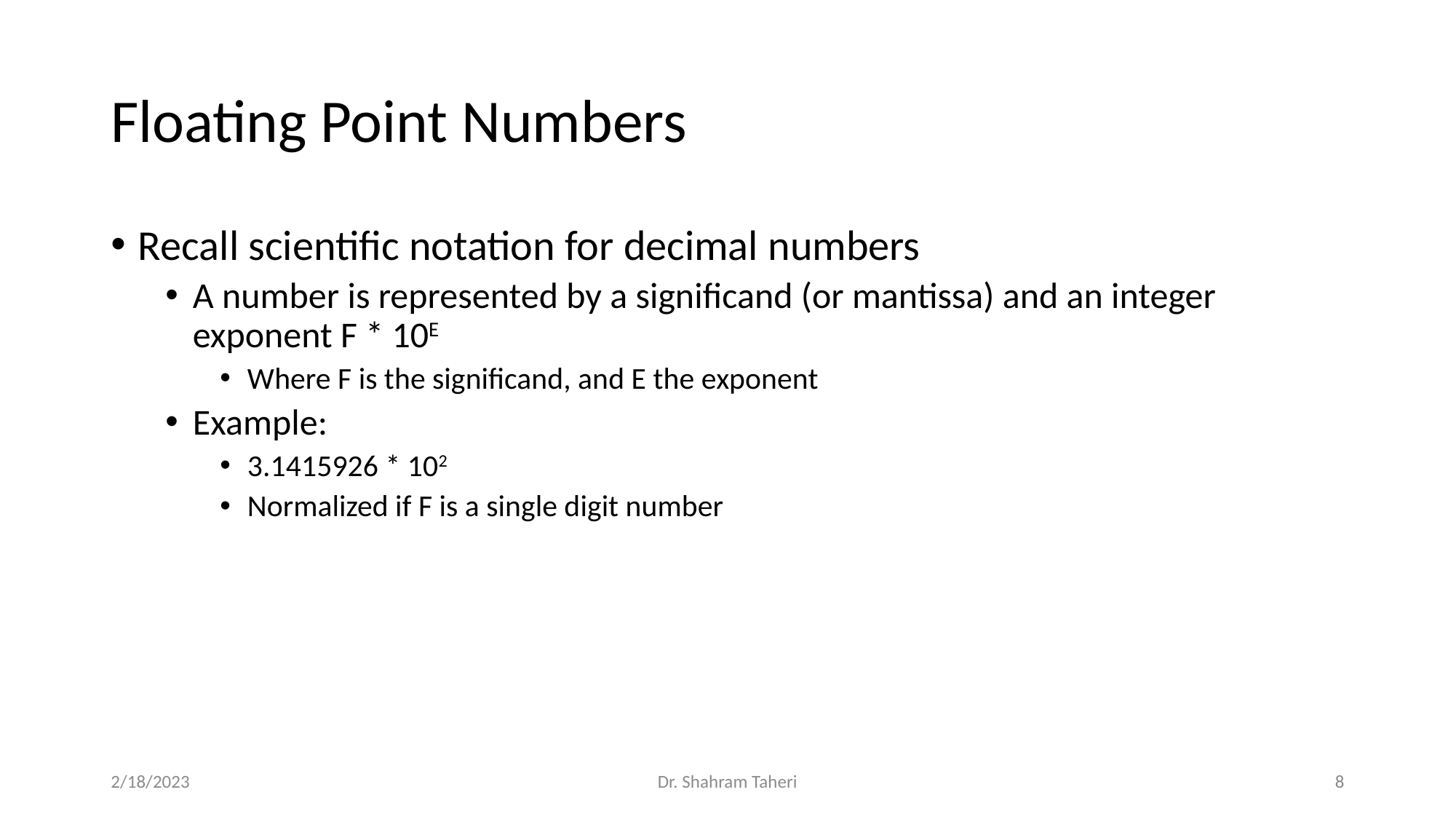

# Floating Point Numbers
Recall scientific notation for decimal numbers
A number is represented by a significand (or mantissa) and an integer exponent F * 10E
Where F is the significand, and E the exponent
Example:
3.1415926 * 102
Normalized if F is a single digit number
2/18/2023
Dr. Shahram Taheri
8